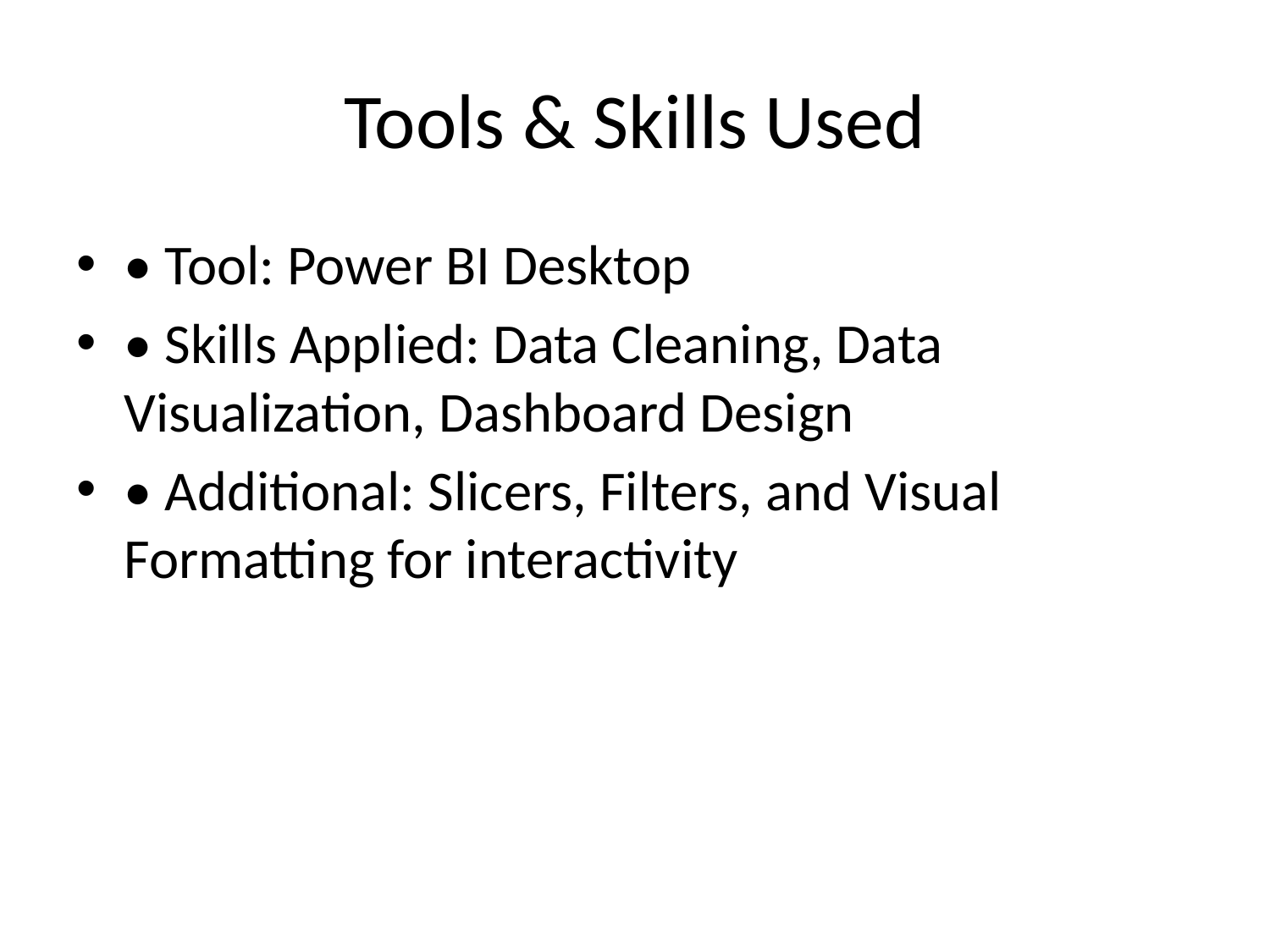

# Tools & Skills Used
• Tool: Power BI Desktop
• Skills Applied: Data Cleaning, Data Visualization, Dashboard Design
• Additional: Slicers, Filters, and Visual Formatting for interactivity